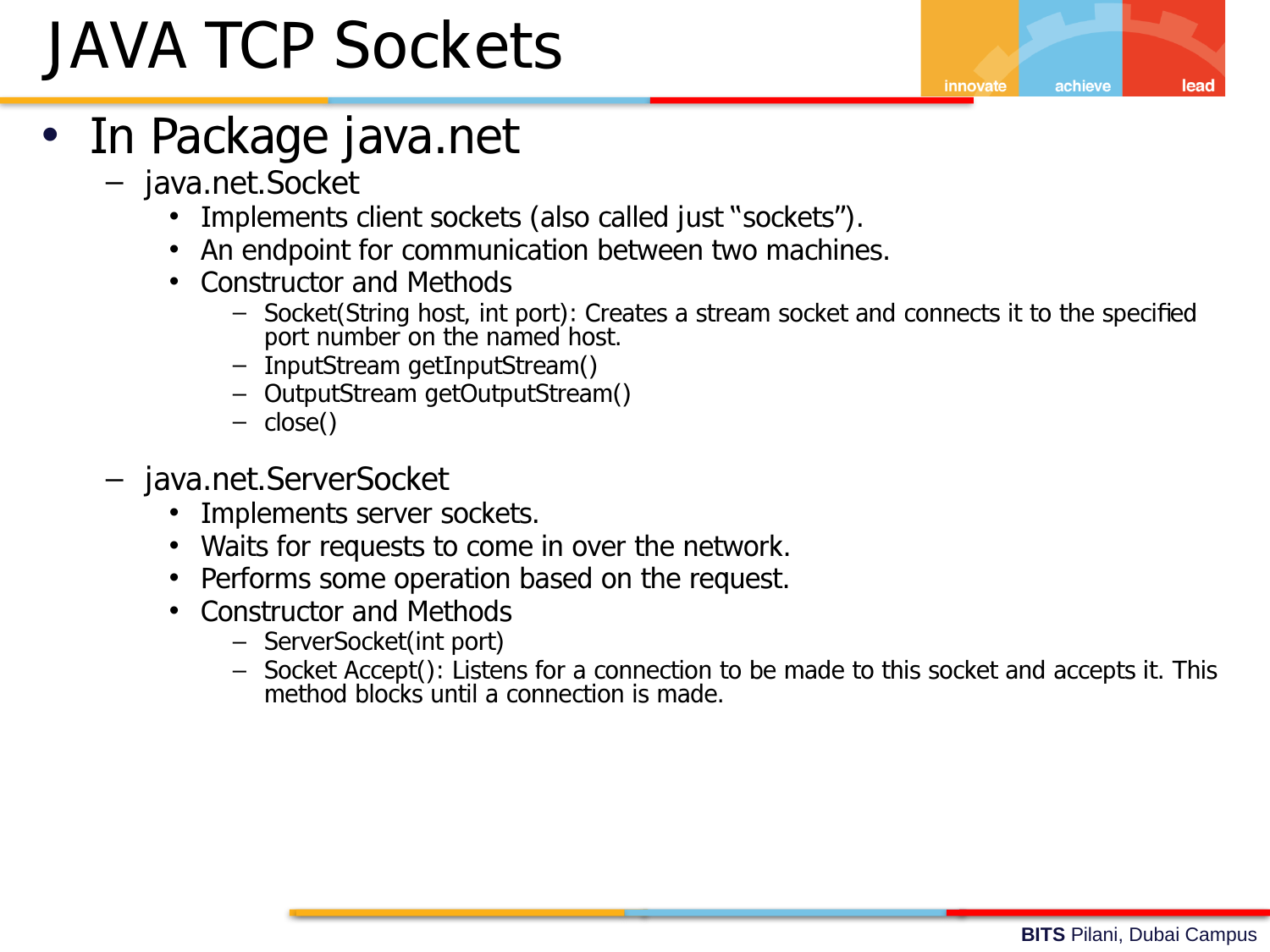

JAVA TCP Sockets
In Package java.net
java.net.Socket
Implements client sockets (also called just “sockets”).
An endpoint for communication between two machines.
Constructor and Methods
Socket(String host, int port): Creates a stream socket and connects it to the specified port number on the named host.
InputStream getInputStream()
OutputStream getOutputStream()
close()
java.net.ServerSocket
Implements server sockets.
Waits for requests to come in over the network.
Performs some operation based on the request.
Constructor and Methods
ServerSocket(int port)
Socket Accept(): Listens for a connection to be made to this socket and accepts it. This method blocks until a connection is made.